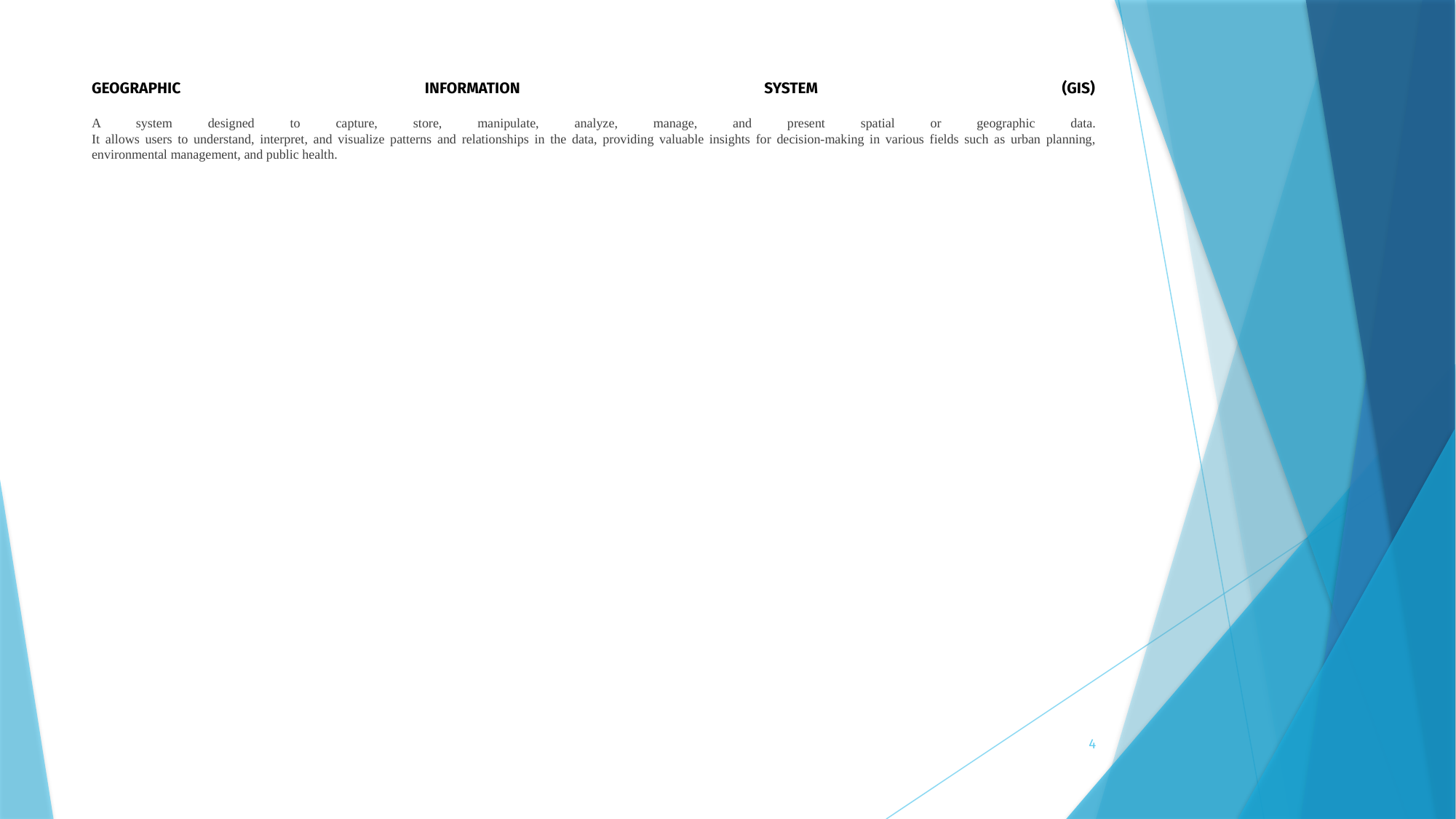

# GEOGRAPHIC INFORMATION SYSTEM (GIS) A system designed to capture, store, manipulate, analyze, manage, and present spatial or geographic data. It allows users to understand, interpret, and visualize patterns and relationships in the data, providing valuable insights for decision-making in various fields such as urban planning, environmental management, and public health.
4